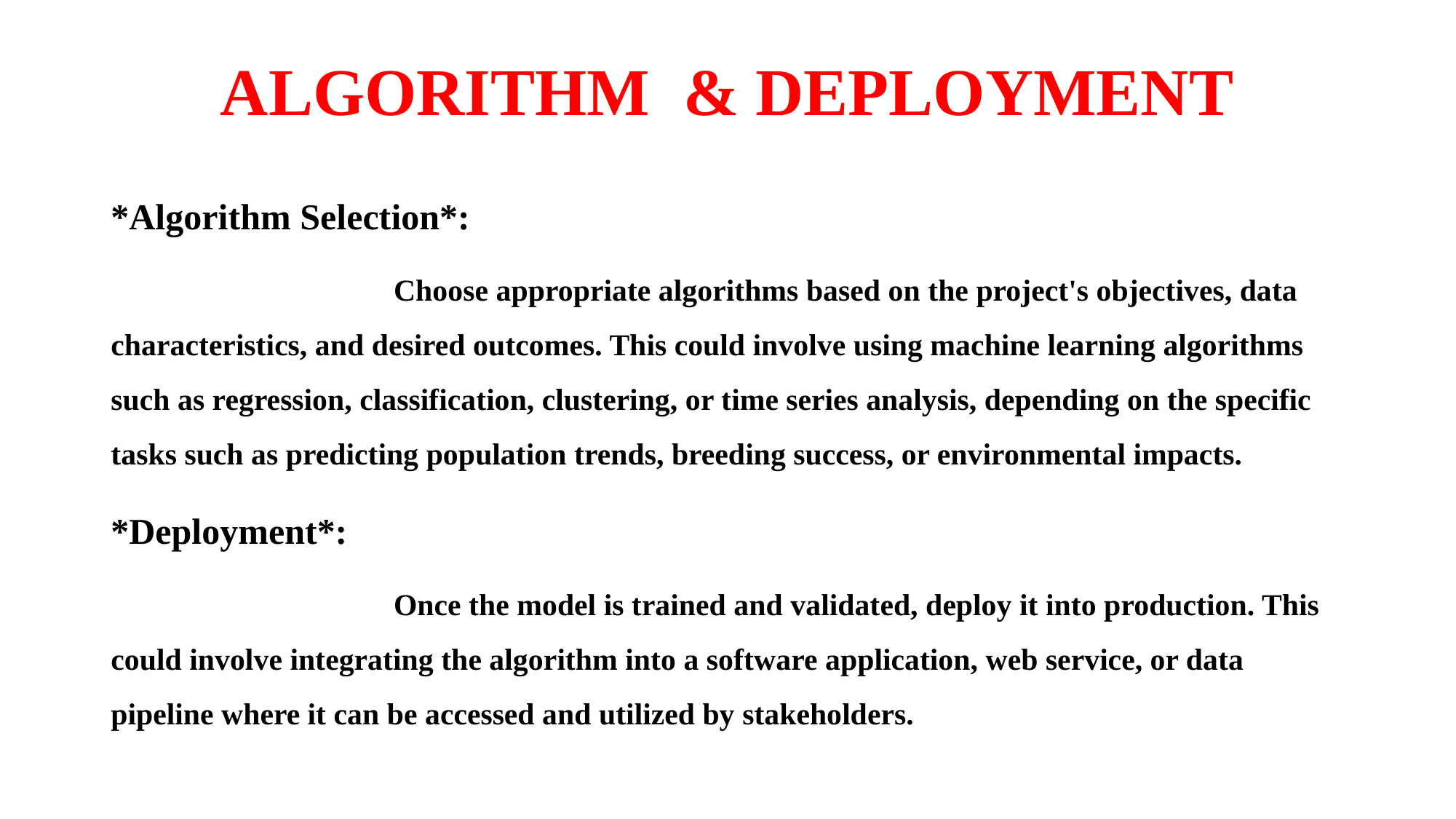

# ALGORITHM  & DEPLOYMENT
*Algorithm Selection*:
                                     Choose appropriate algorithms based on the project's objectives, data characteristics, and desired outcomes. This could involve using machine learning algorithms such as regression, classification, clustering, or time series analysis, depending on the specific tasks such as predicting population trends, breeding success, or environmental impacts.
*Deployment*:
                                     Once the model is trained and validated, deploy it into production. This could involve integrating the algorithm into a software application, web service, or data pipeline where it can be accessed and utilized by stakeholders.